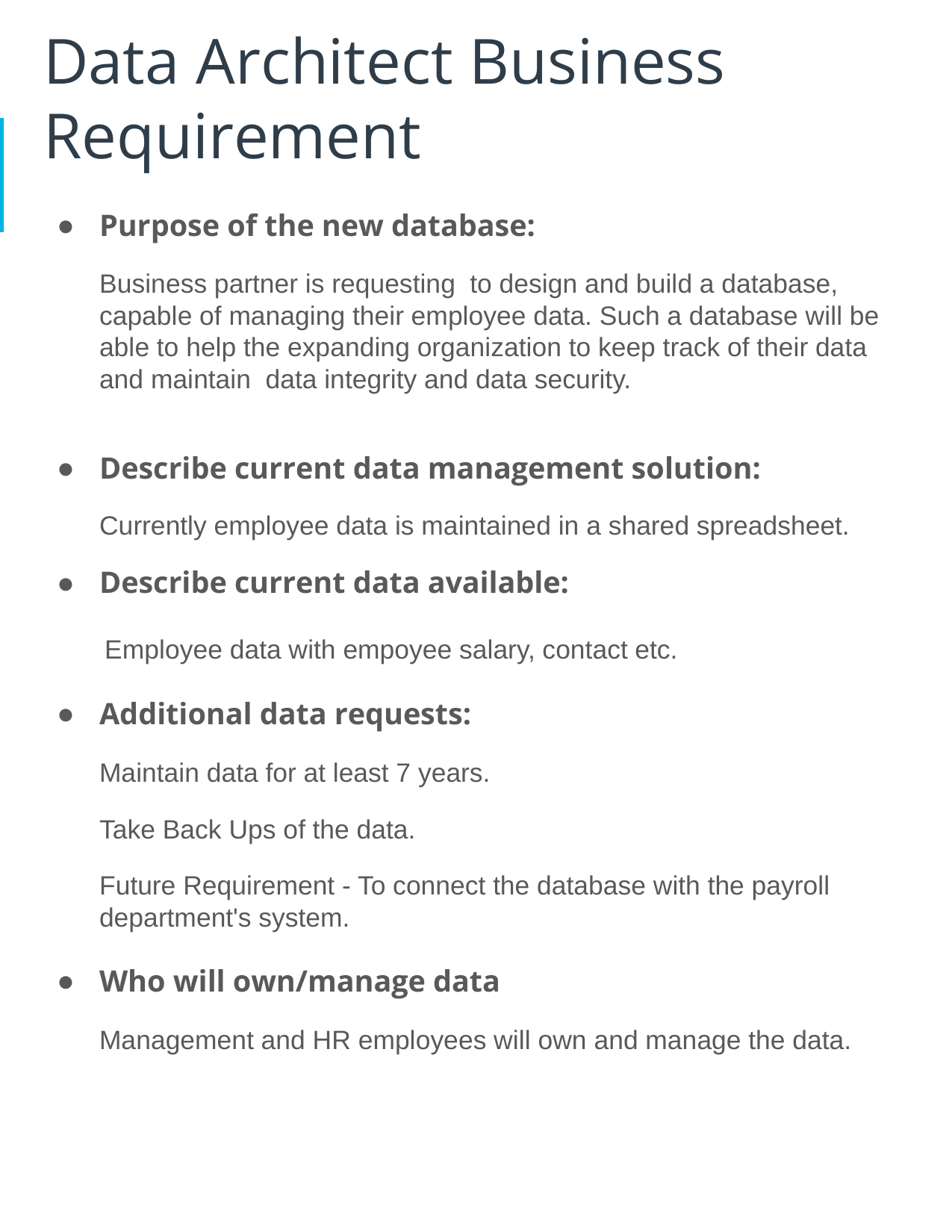

Data Architect Business Requirement
Purpose of the new database:
Business partner is requesting  to design and build a database, capable of managing their employee data. Such a database will be able to help the expanding organization to keep track of their data and maintain  data integrity and data security.

Describe current data management solution:
Currently employee data is maintained in a shared spreadsheet.
Describe current data available:
        Employee data with empoyee salary, contact etc.
Additional data requests:
Maintain data for at least 7 years.
Take Back Ups of the data.
Future Requirement - To connect the database with the payroll department's system.
Who will own/manage data
Management and HR employees will own and manage the data.